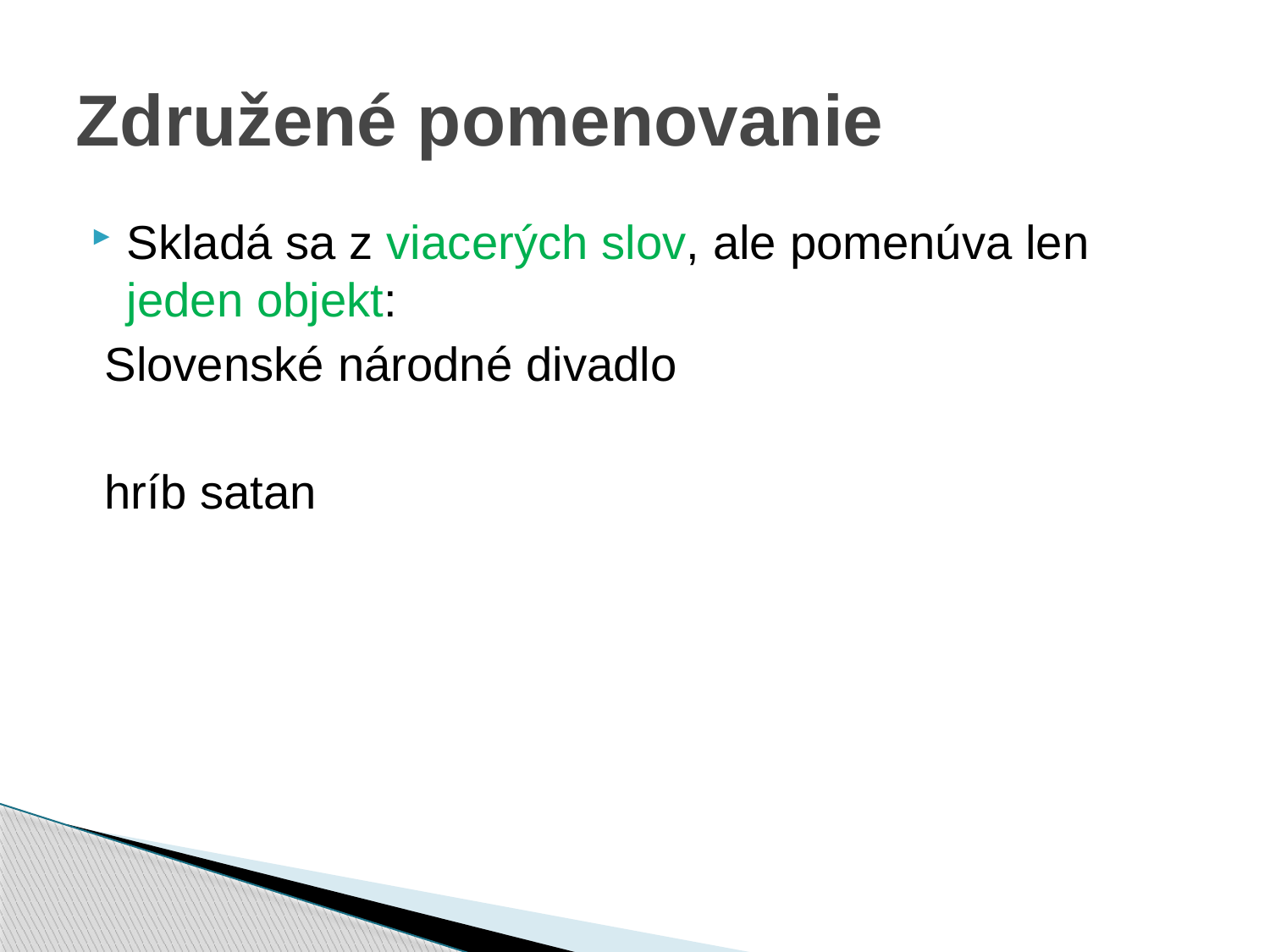

# Združené pomenovanie
Skladá sa z viacerých slov, ale pomenúva len jeden objekt:
 Slovenské národné divadlo

 hríb satan